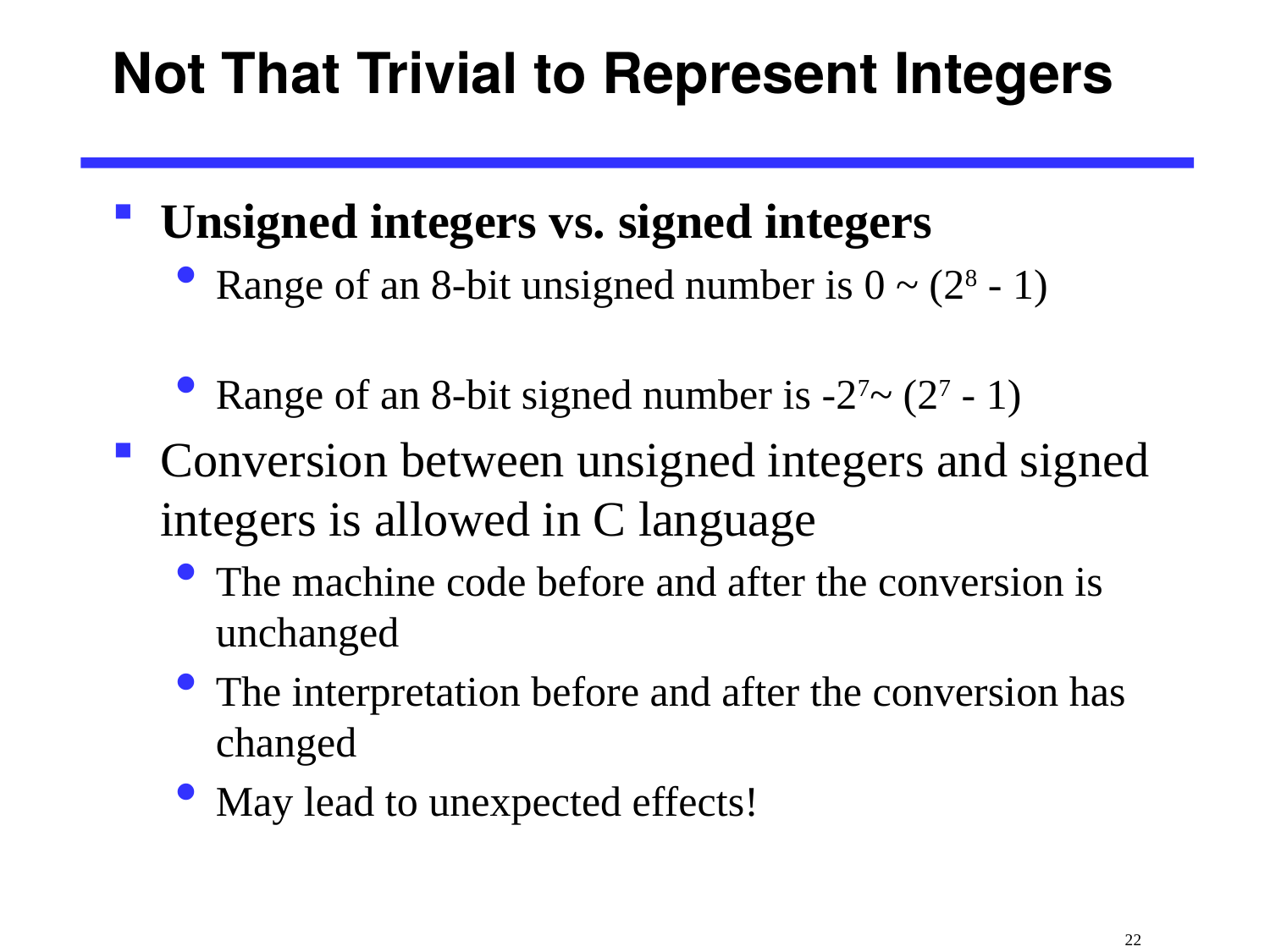

# Not That Trivial to Represent Integers
Unsigned integers vs. signed integers
Range of an 8-bit unsigned number is 0 ~ (28 - 1)
Range of an 8-bit signed number is -27~ (27 - 1)
Conversion between unsigned integers and signed integers is allowed in C language
The machine code before and after the conversion is unchanged
The interpretation before and after the conversion has changed
May lead to unexpected effects!
                           22